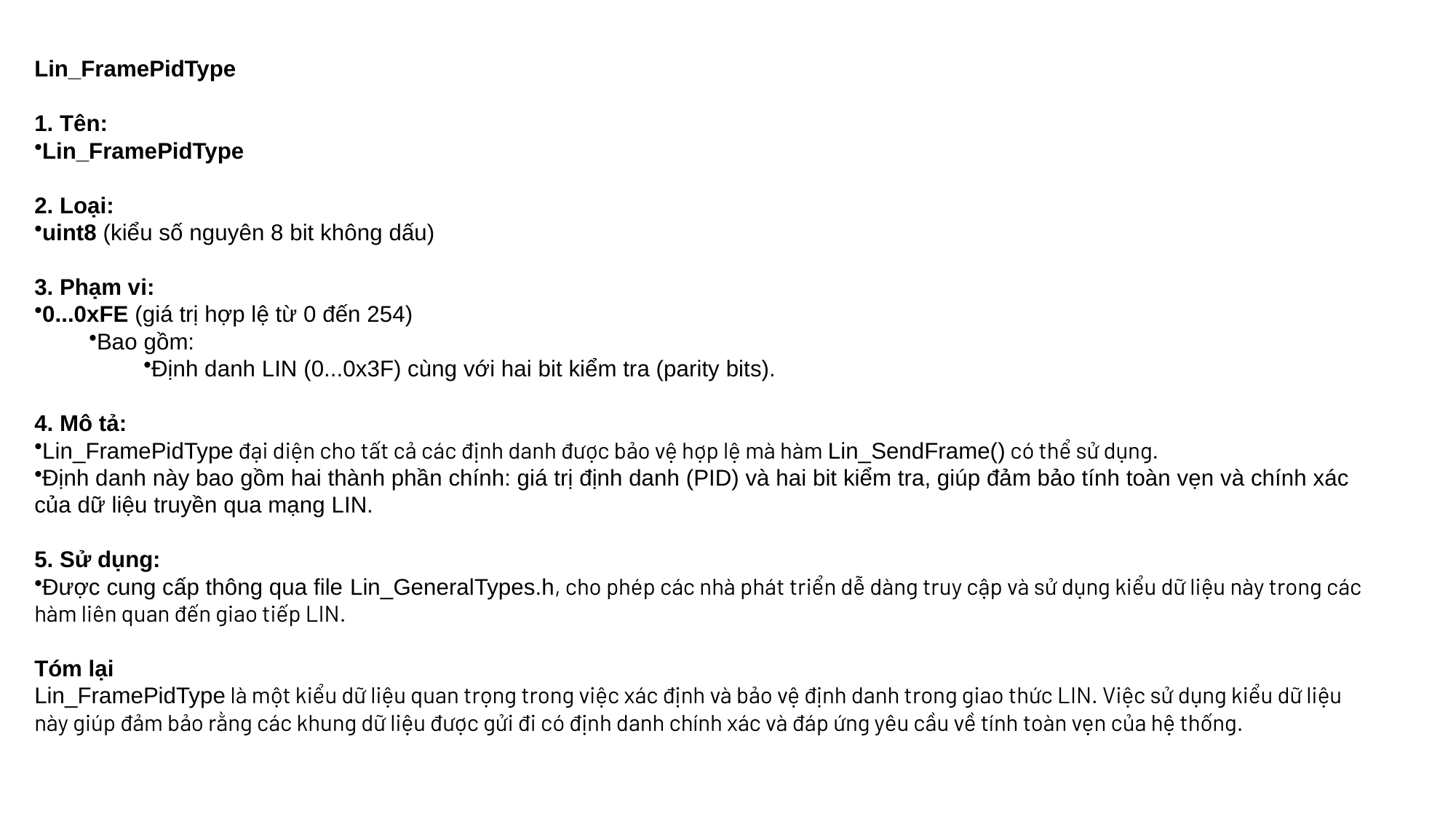

Lin_FramePidType

1. Tên:
Lin_FramePidType

2. Loại:
uint8 (kiểu số nguyên 8 bit không dấu)

3. Phạm vi:
0...0xFE (giá trị hợp lệ từ 0 đến 254)
Bao gồm:
Định danh LIN (0...0x3F) cùng với hai bit kiểm tra (parity bits).

4. Mô tả:
Lin_FramePidType đại diện cho tất cả các định danh được bảo vệ hợp lệ mà hàm Lin_SendFrame() có thể sử dụng.
Định danh này bao gồm hai thành phần chính: giá trị định danh (PID) và hai bit kiểm tra, giúp đảm bảo tính toàn vẹn và chính xác của dữ liệu truyền qua mạng LIN.

5. Sử dụng:
Được cung cấp thông qua file Lin_GeneralTypes.h, cho phép các nhà phát triển dễ dàng truy cập và sử dụng kiểu dữ liệu này trong các hàm liên quan đến giao tiếp LIN.

Tóm lại
Lin_FramePidType là một kiểu dữ liệu quan trọng trong việc xác định và bảo vệ định danh trong giao thức LIN. Việc sử dụng kiểu dữ liệu này giúp đảm bảo rằng các khung dữ liệu được gửi đi có định danh chính xác và đáp ứng yêu cầu về tính toàn vẹn của hệ thống.